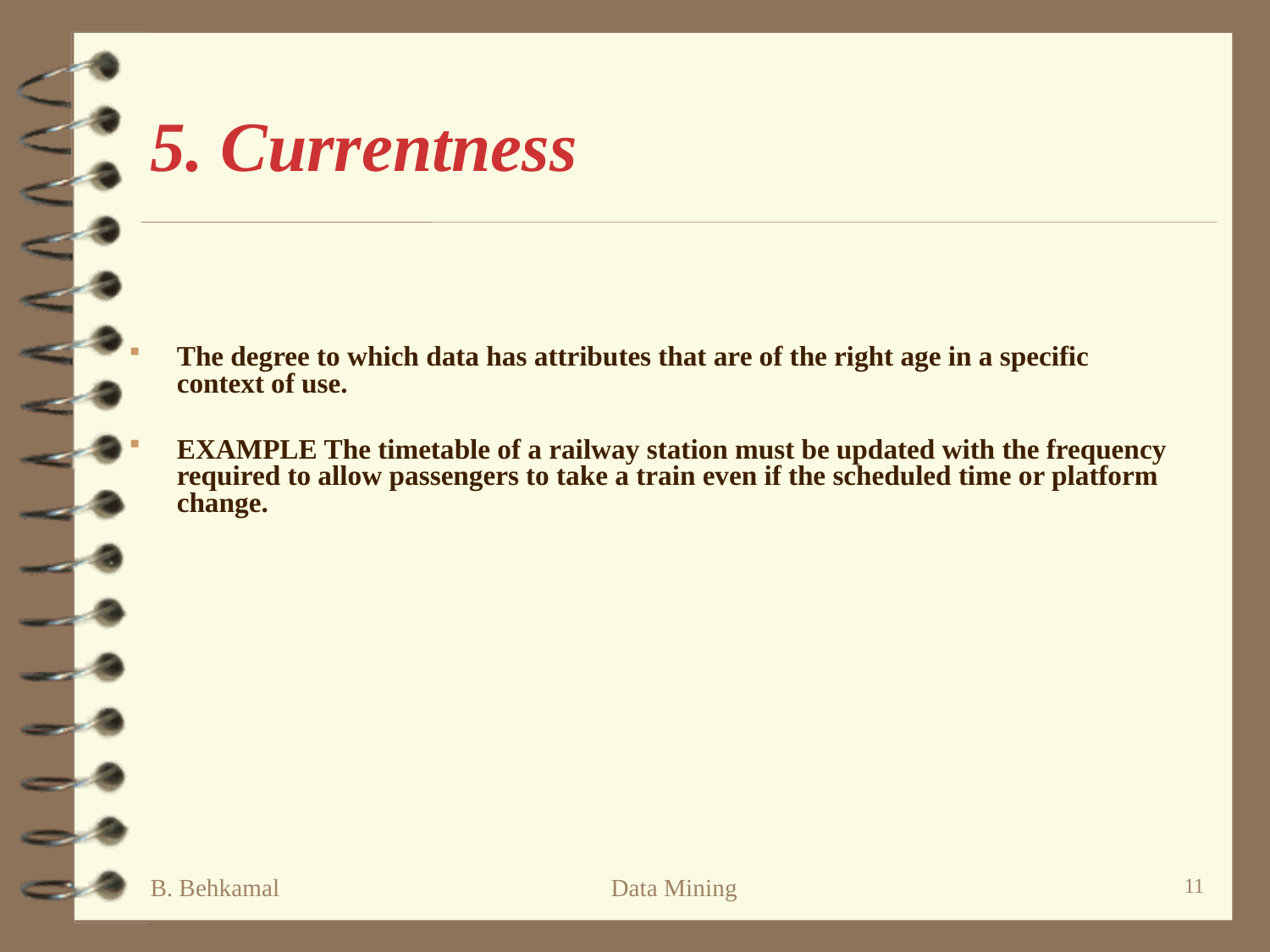

# 5. Currentness
The degree to which data has attributes that are of the right age in a specific context of use.

EXAMPLE The timetable of a railway station must be updated with the frequency required to allow passengers to take a train even if the scheduled time or platform change.

B. Behkamal
Data Mining
11